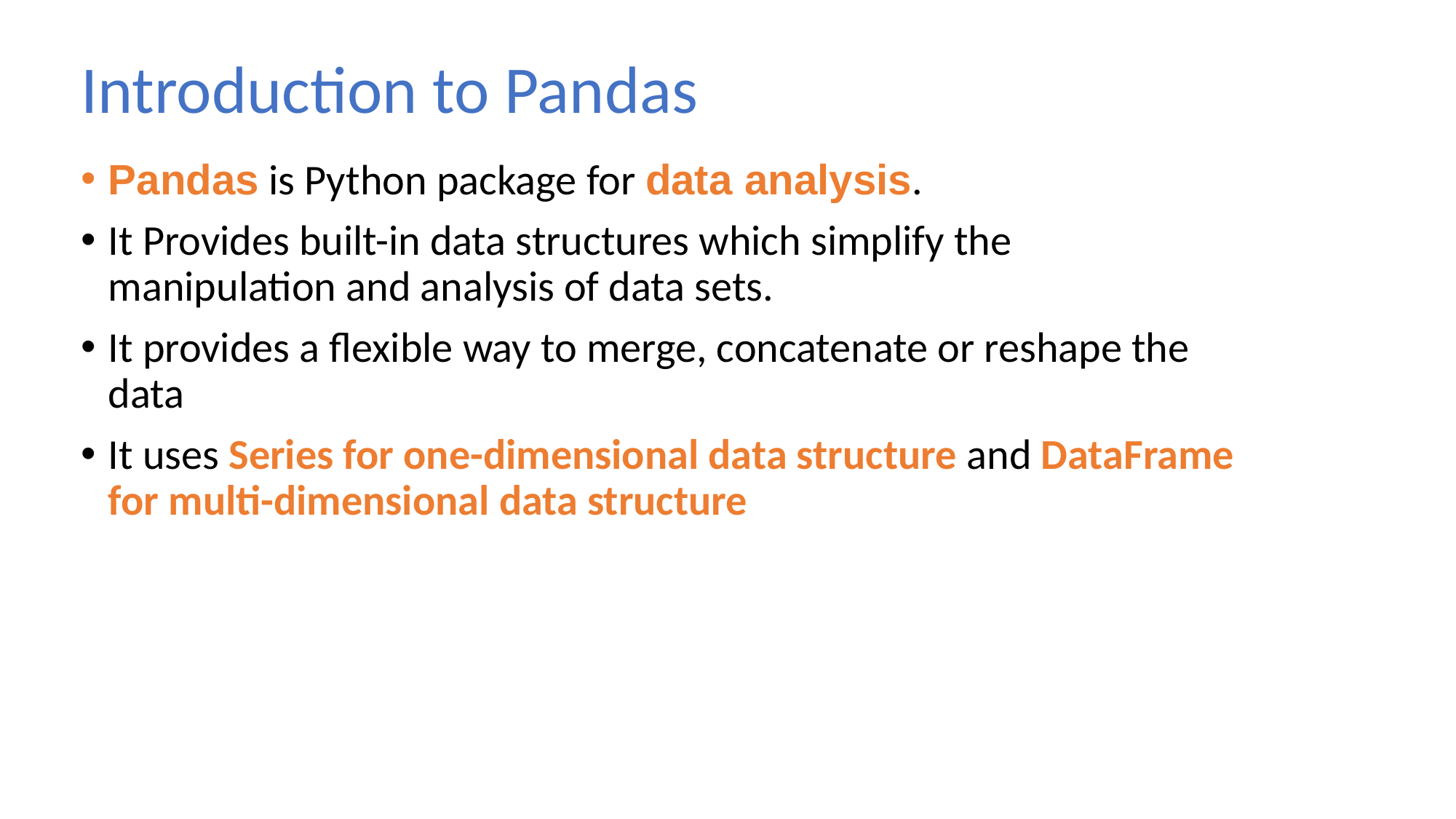

# Introduction to Pandas
Pandas is Python package for data analysis.
It Provides built-in data structures which simplify the manipulation and analysis of data sets.
It provides a flexible way to merge, concatenate or reshape the data
It uses Series for one-dimensional data structure and DataFrame for multi-dimensional data structure